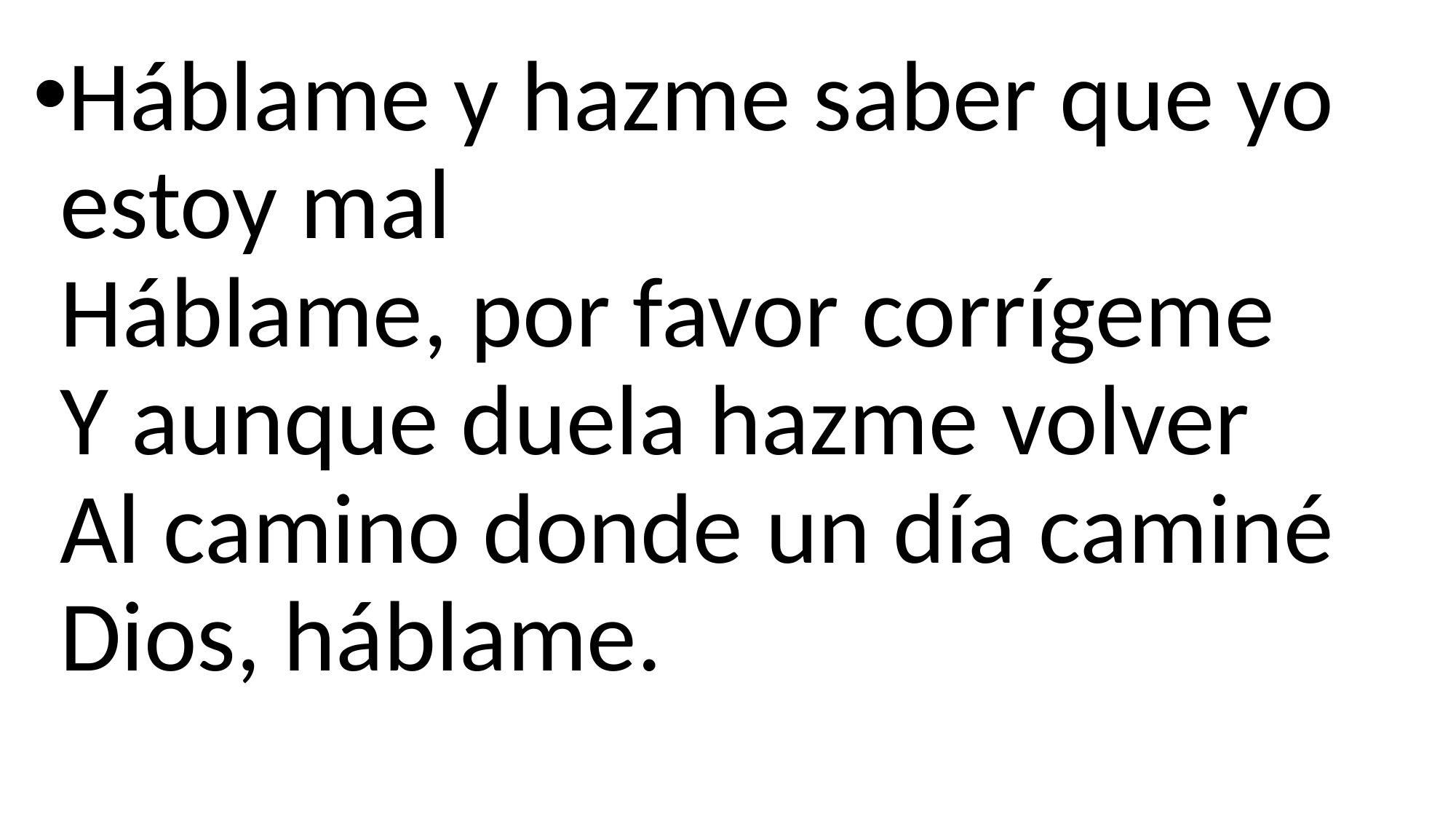

Háblame y hazme saber que yo estoy mal
Háblame, por favor corrígeme
Y aunque duela hazme volver
Al camino donde un día caminé
Dios, háblame.